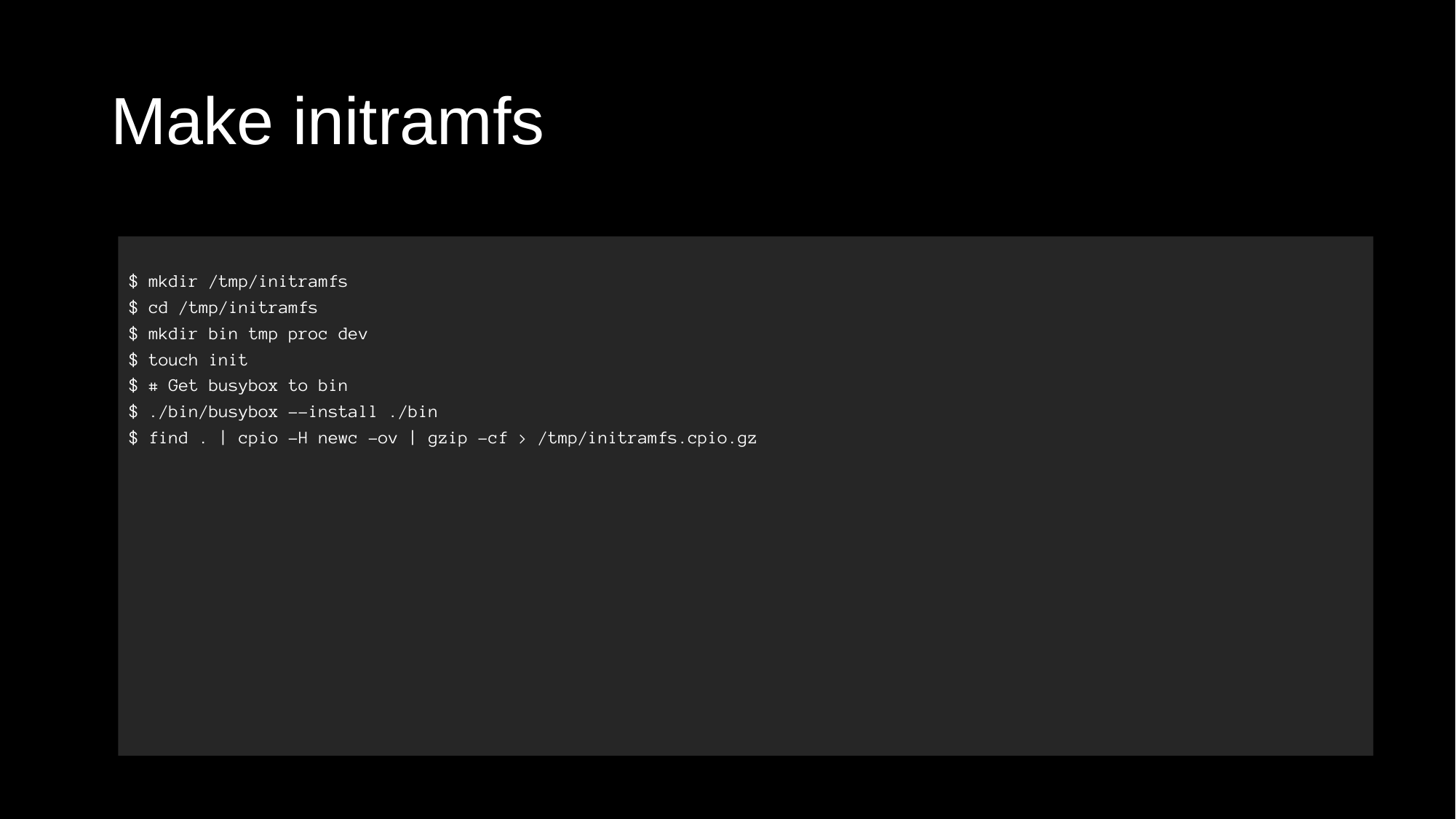

# Make initramfs
Demo

$ mkdir /tmp/initramfs
$ cd /tmp/initramfs
$ mkdir bin tmp proc dev
$ touch init
$ # Get busybox to bin
$ ./bin/busybox --install ./bin
$ find . | cpio -H newc -ov | gzip -cf > /tmp/initramfs.cpio.gz